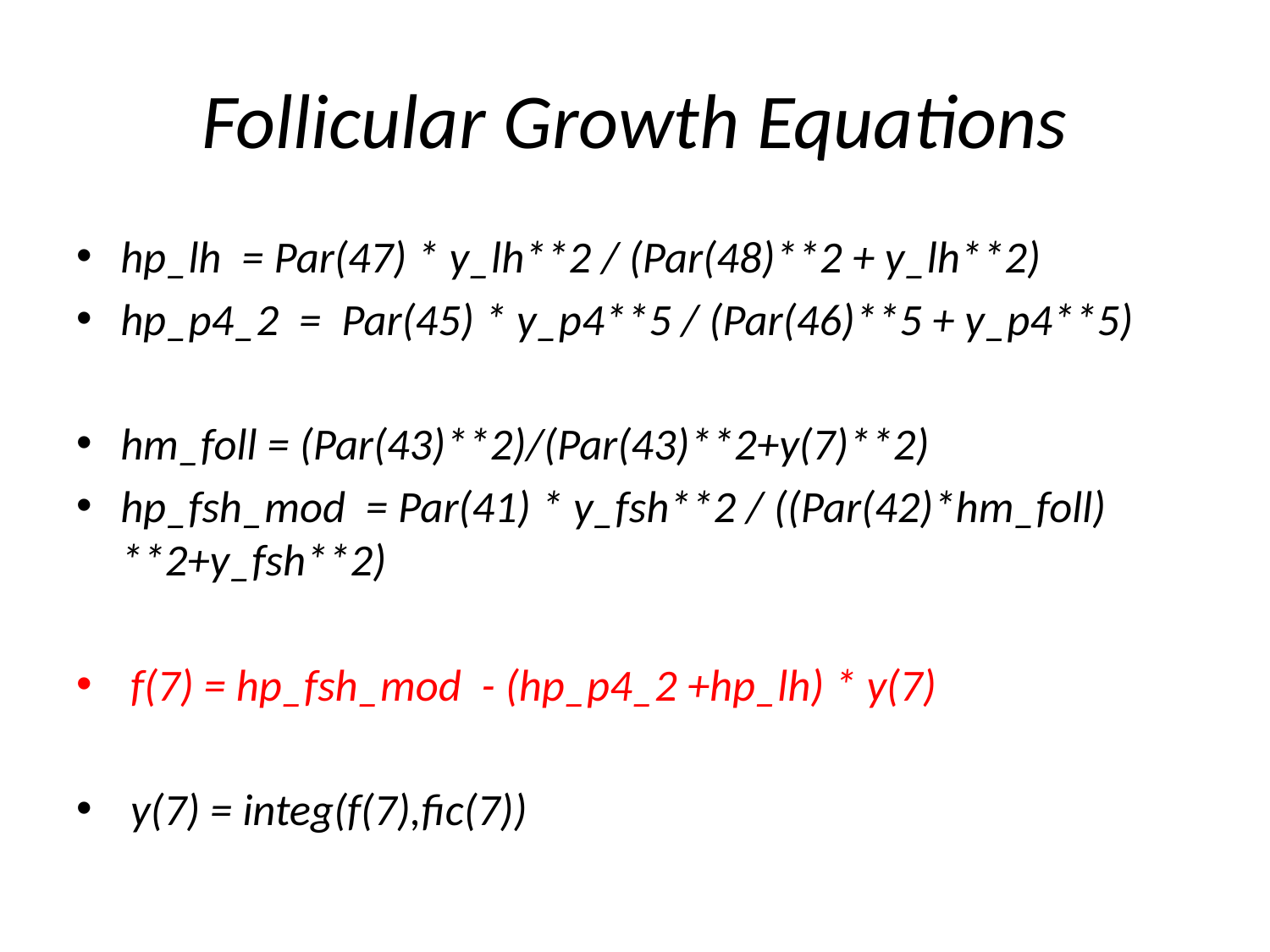

# Follicular Growth Equations
hp_lh  = Par(47) * y_lh**2 / (Par(48)**2 + y_lh**2)
hp_p4_2  =  Par(45) * y_p4**5 / (Par(46)**5 + y_p4**5)

hm_foll = (Par(43)**2)/(Par(43)**2+y(7)**2)
hp_fsh_mod  = Par(41) * y_fsh**2 / ((Par(42)*hm_foll) **2+y_fsh**2)

 f(7) = hp_fsh_mod  - (hp_p4_2 +hp_lh) * y(7)

 y(7) = integ(f(7),fic(7))